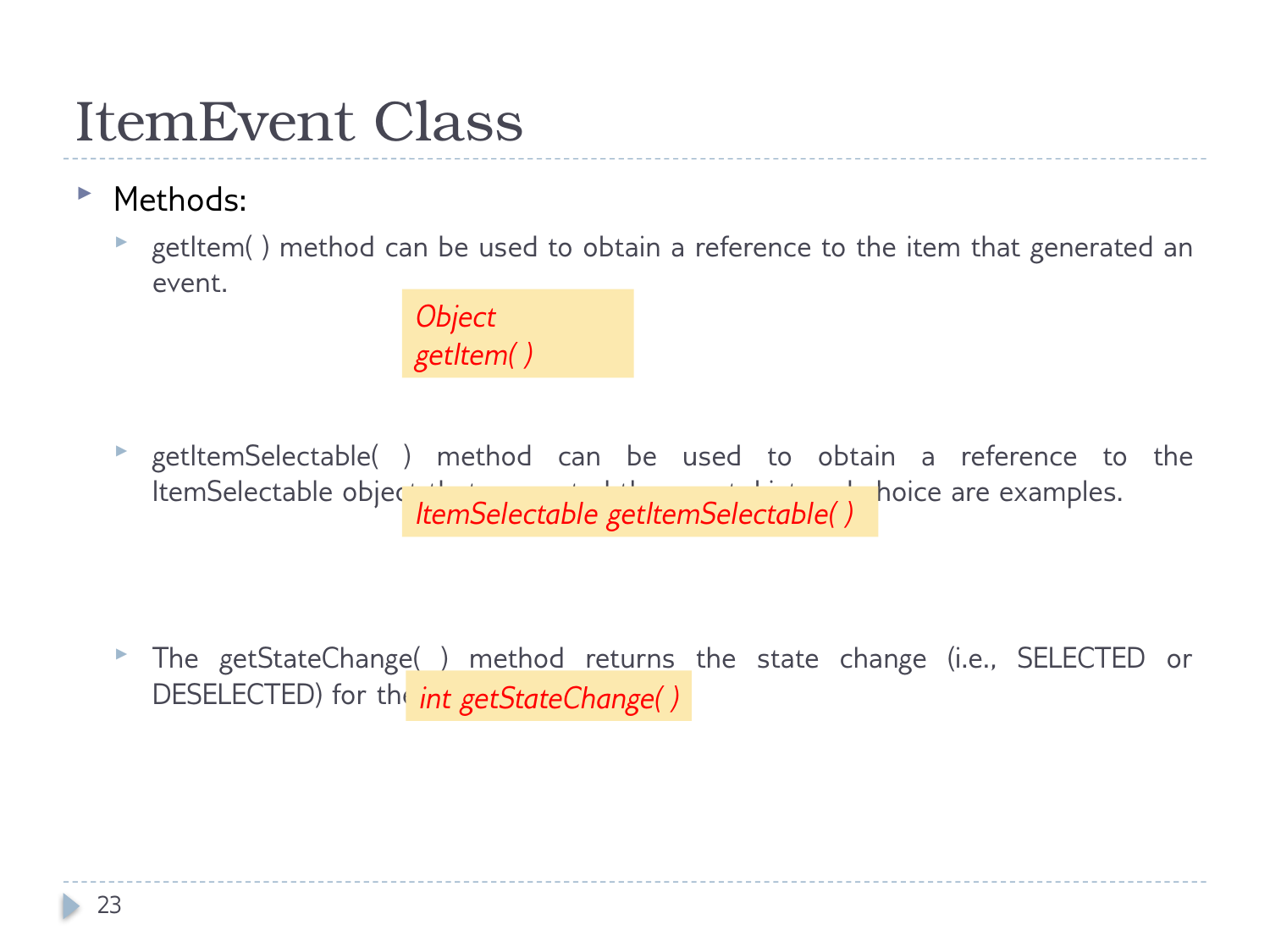

# ItemEvent Class
Methods:
getItem( ) method can be used to obtain a reference to the item that generated an event.

getItemSelectable( ) method can be used to obtain a reference to the ItemSelectable object that generated the event. List and choice are examples.

The getStateChange( ) method returns the state change (i.e., SELECTED or DESELECTED) for the event.

Object getItem( )
ItemSelectable getItemSelectable( )
int getStateChange( )
23